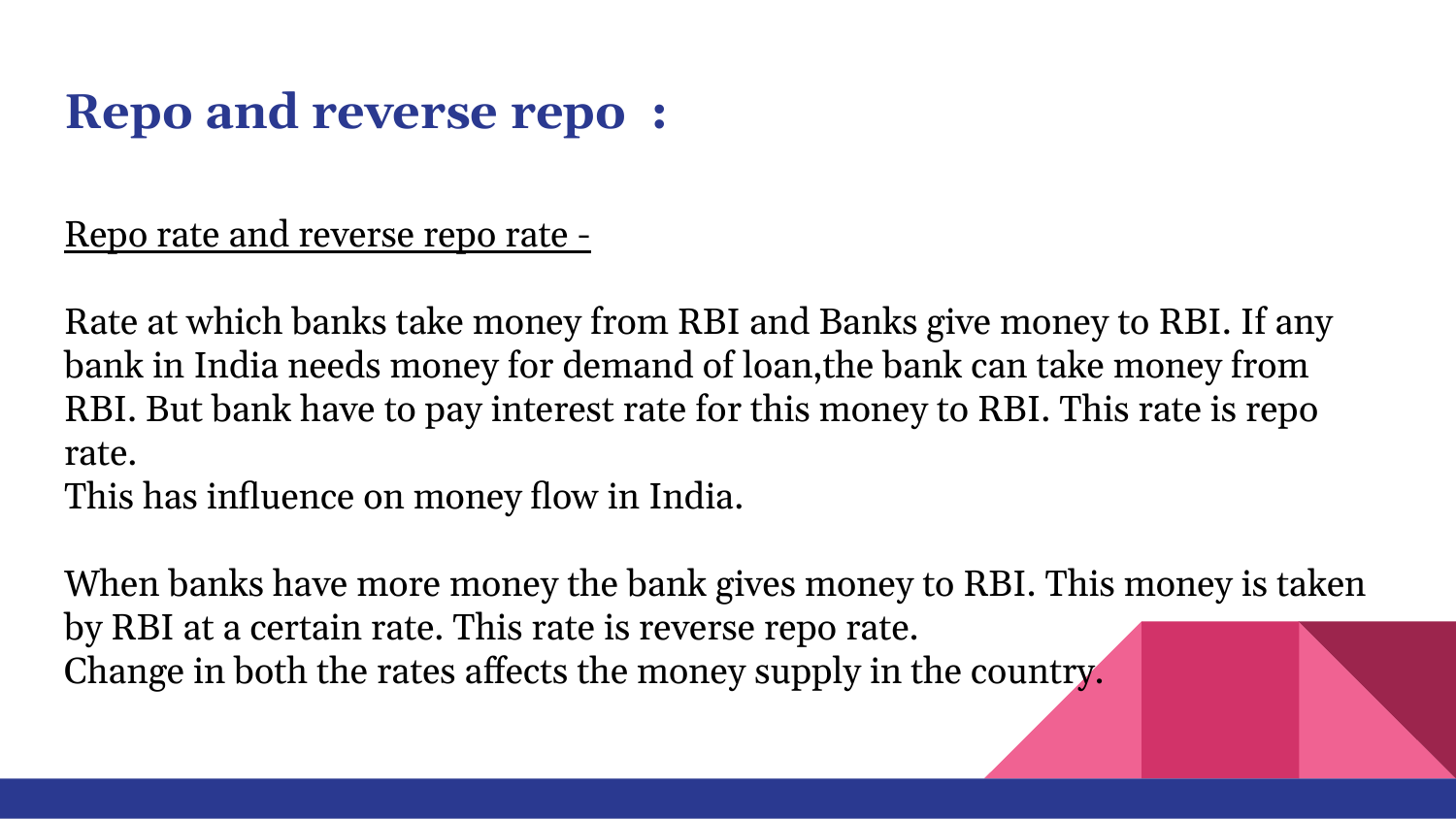

# Repo and reverse repo  :
Repo rate and reverse repo rate -

Rate at which banks take money from RBI and Banks give money to RBI. If any bank in India needs money for demand of loan,the bank can take money from RBI. But bank have to pay interest rate for this money to RBI. This rate is repo rate.
This has influence on money flow in India.

When banks have more money the bank gives money to RBI. This money is taken by RBI at a certain rate. This rate is reverse repo rate.
Change in both the rates affects the money supply in the country.